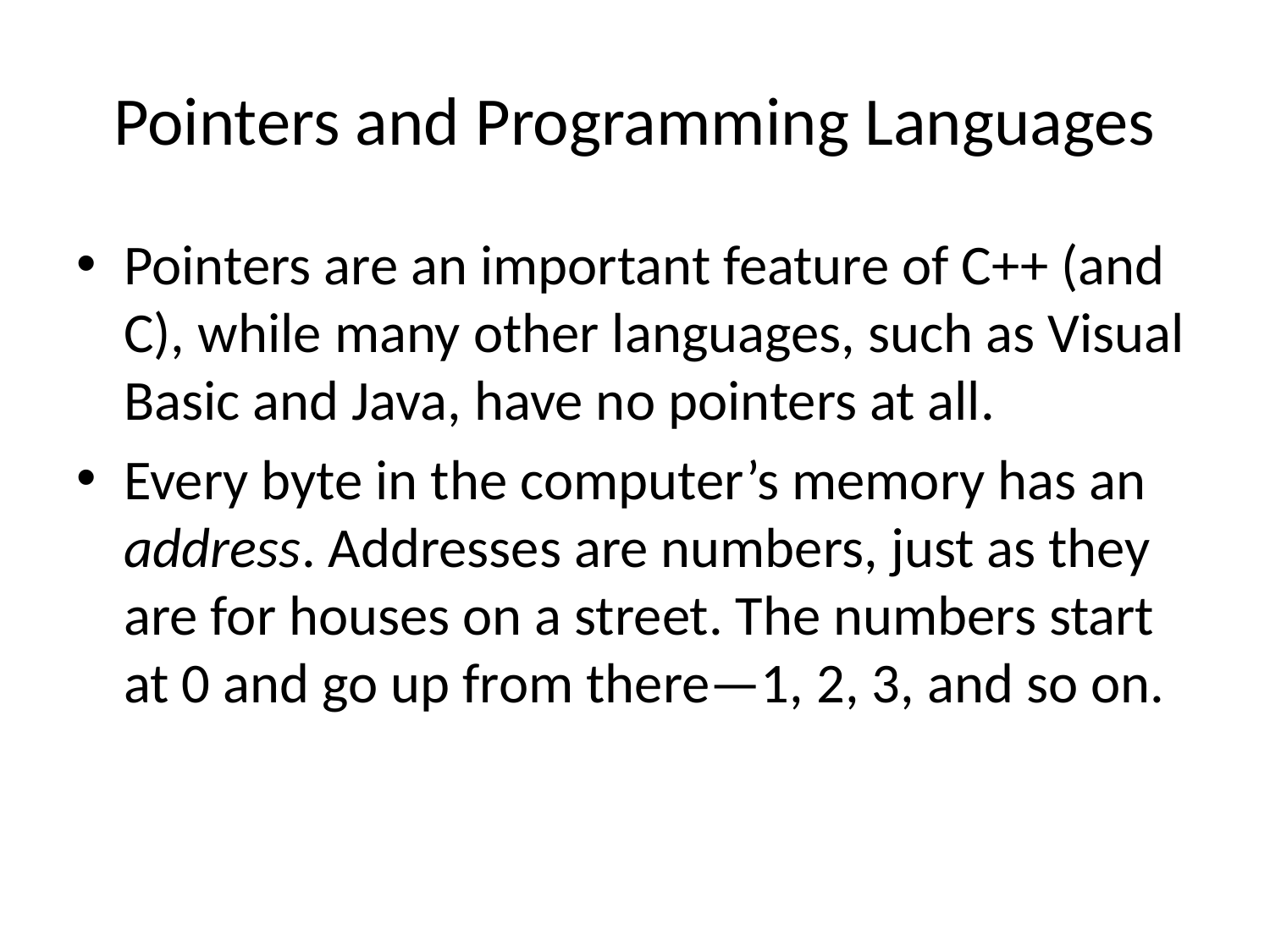

# Pointers and Programming Languages
Pointers are an important feature of C++ (and C), while many other languages, such as Visual Basic and Java, have no pointers at all.
Every byte in the computer’s memory has an address. Addresses are numbers, just as they are for houses on a street. The numbers start at 0 and go up from there—1, 2, 3, and so on.